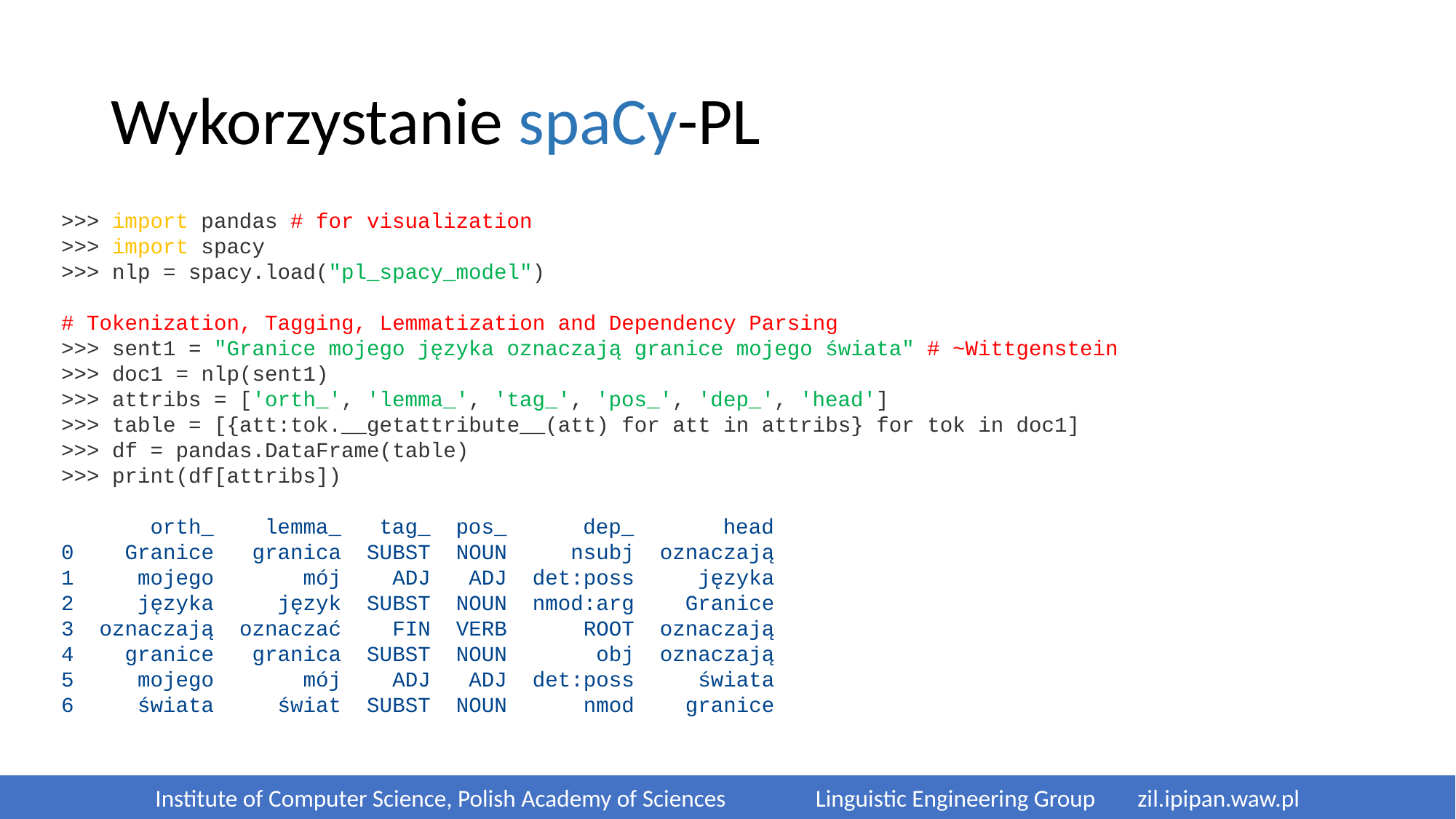

# Wykorzystanie spaCy-PL
>>> import pandas # for visualization
>>> import spacy
>>> nlp = spacy.load("pl_spacy_model")

# Tokenization, Tagging, Lemmatization and Dependency Parsing
>>> sent1 = "Granice mojego języka oznaczają granice mojego świata" # ~Wittgenstein
>>> doc1 = nlp(sent1)
>>> attribs = ['orth_', 'lemma_', 'tag_', 'pos_', 'dep_', 'head']
>>> table = [{att:tok.__getattribute__(att) for att in attribs} for tok in doc1]
>>> df = pandas.DataFrame(table)
>>> print(df[attribs])

       orth_    lemma_   tag_  pos_      dep_       head
0    Granice   granica  SUBST  NOUN     nsubj  oznaczają
1     mojego       mój    ADJ   ADJ  det:poss     języka
2     języka     język  SUBST  NOUN  nmod:arg    Granice
3  oznaczają  oznaczać    FIN  VERB      ROOT  oznaczają
4    granice   granica  SUBST  NOUN       obj  oznaczają
5     mojego       mój    ADJ   ADJ  det:poss     świata
6     świata     świat  SUBST  NOUN      nmod    granice
Institute of Computer Science, Polish Academy of Sciences	 Linguistic Engineering Group 	zil.ipipan.waw.pl